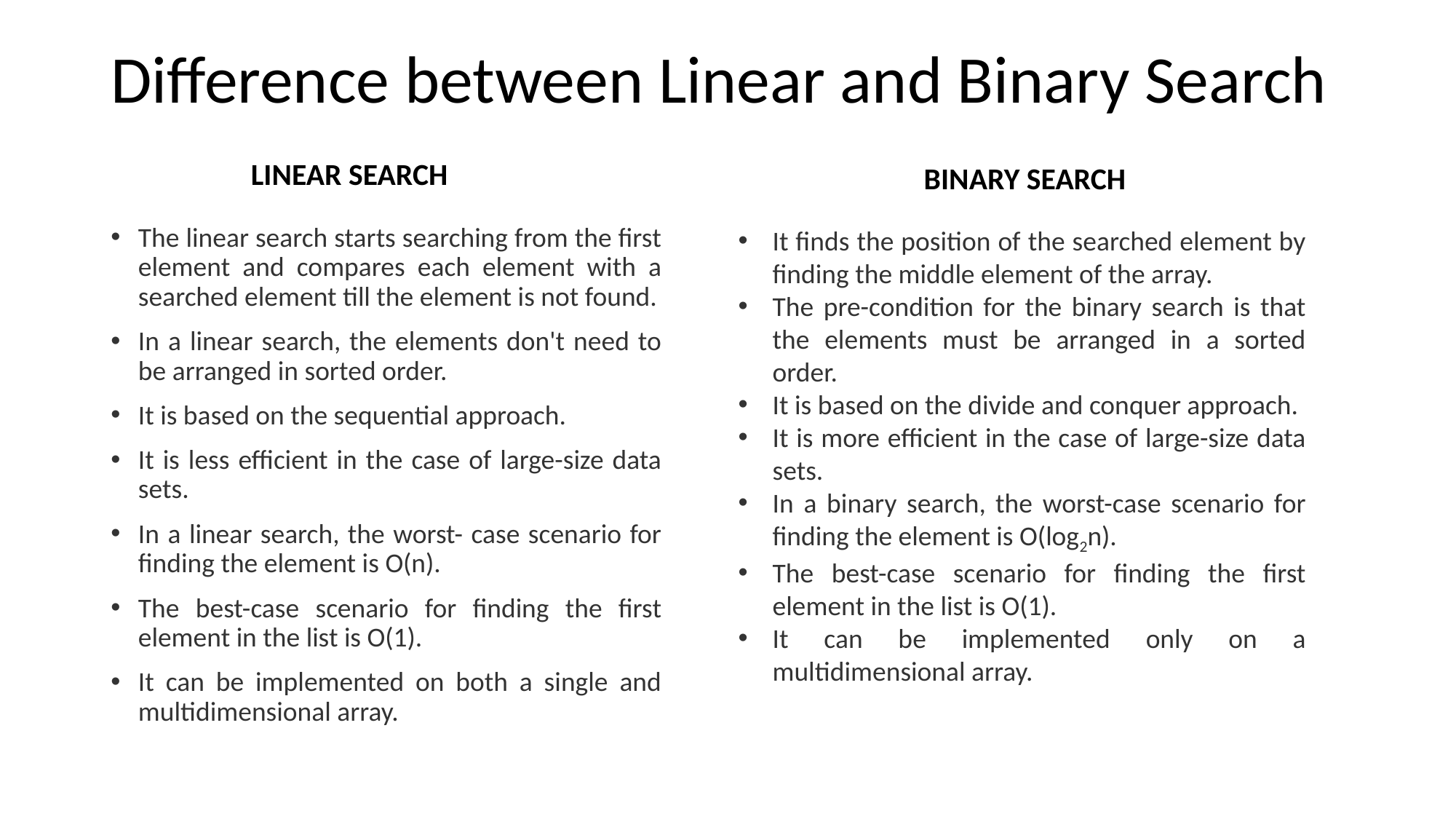

# Difference between Linear and Binary Search
LINEAR SEARCH
BINARY SEARCH
The linear search starts searching from the first element and compares each element with a searched element till the element is not found.
In a linear search, the elements don't need to be arranged in sorted order.
It is based on the sequential approach.
It is less efficient in the case of large-size data sets.
In a linear search, the worst- case scenario for finding the element is O(n).
The best-case scenario for finding the first element in the list is O(1).
It can be implemented on both a single and multidimensional array.
It finds the position of the searched element by finding the middle element of the array.
The pre-condition for the binary search is that the elements must be arranged in a sorted order.
It is based on the divide and conquer approach.
It is more efficient in the case of large-size data sets.
In a binary search, the worst-case scenario for finding the element is O(log2n).
The best-case scenario for finding the first element in the list is O(1).
It can be implemented only on a multidimensional array.